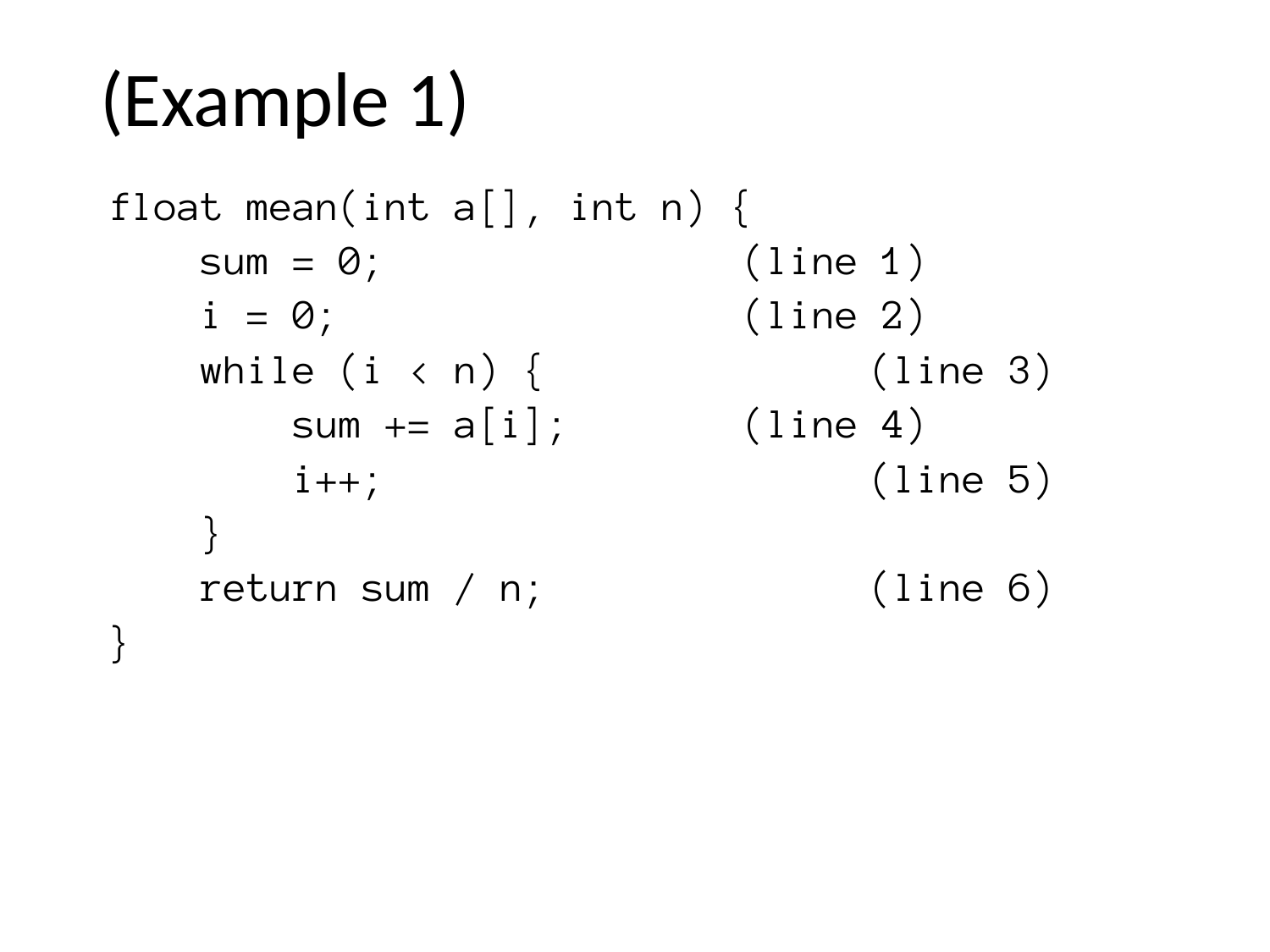

# (Example 1)
float mean(int a[], int n) {
    sum = 0;  			(line 1)
    i = 0;				(line 2)
    while (i < n) {			(line 3)
        sum += a[i];		(line 4)
        i++;				(line 5)
    }
    return sum / n;			(line 6)
}